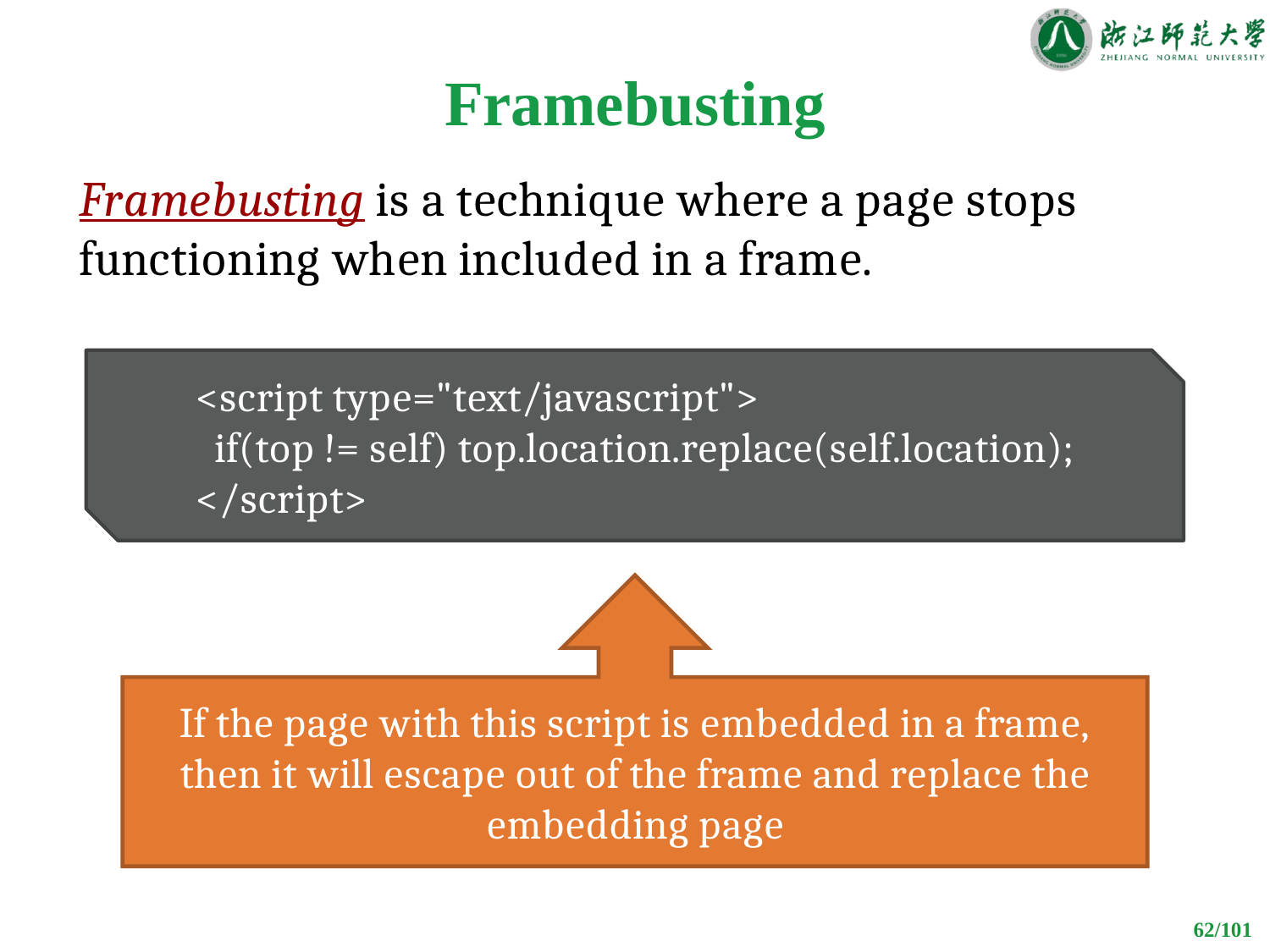

Framebusting
Framebusting is a technique where a page stops functioning when included in a frame.
<script type="text/javascript">
  if(top != self) top.location.replace(self.location);
</script>
If the page with this script is embedded in a frame, then it will escape out of the frame and replace the embedding page